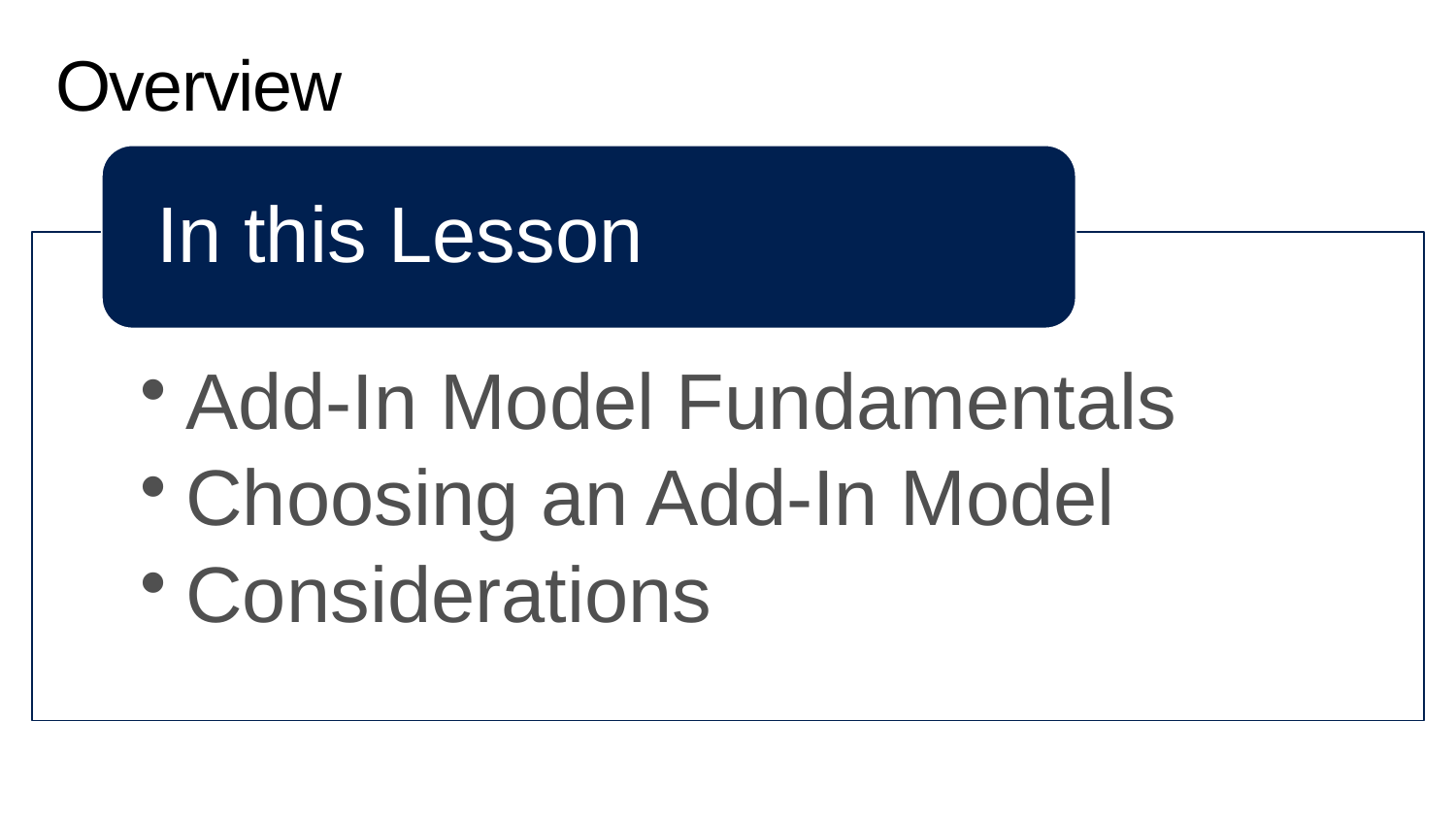

# Overview
Add-In Model Fundamentals
Choosing an Add-In Model
Considerations
In this Lesson